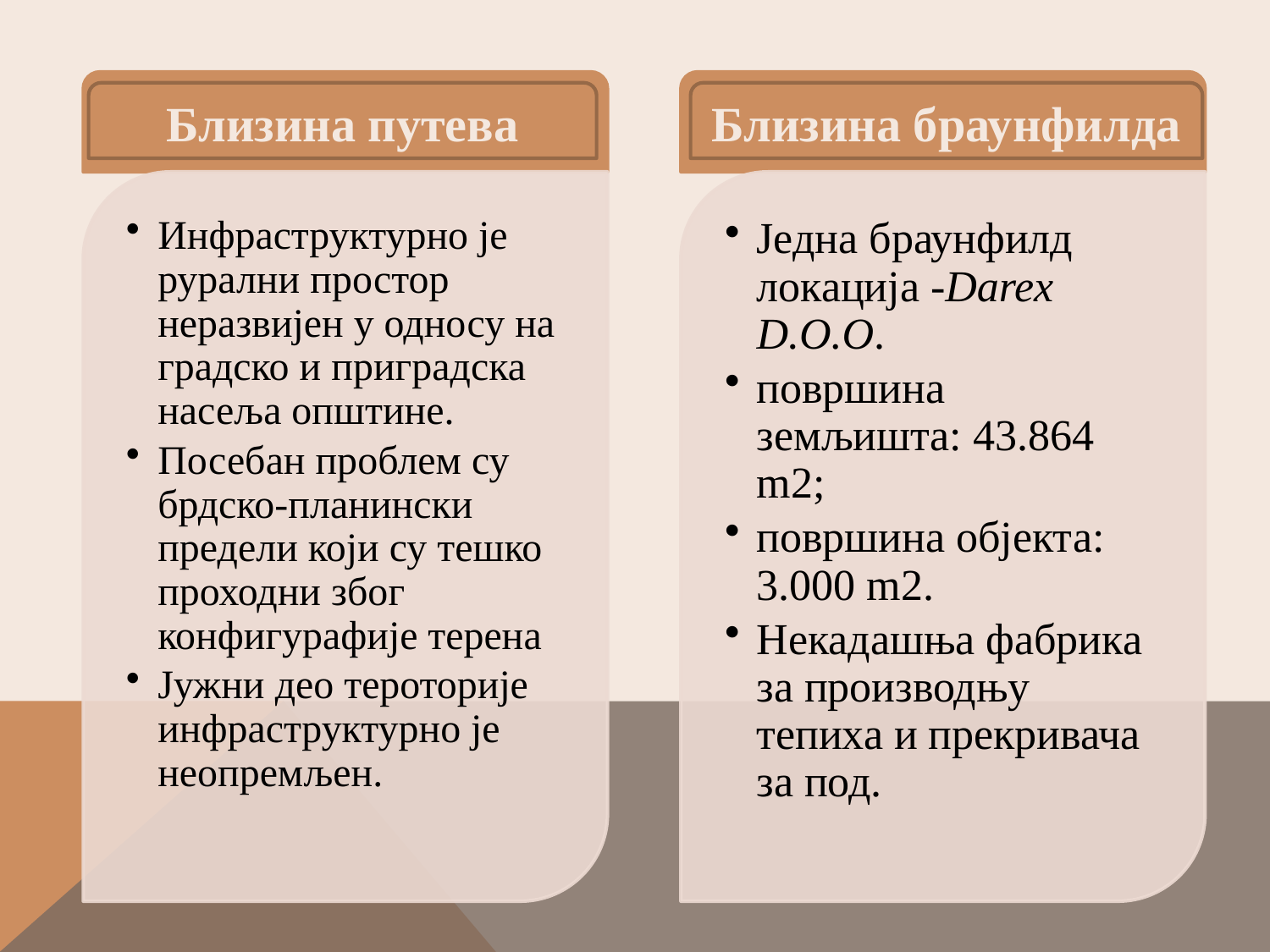

Инфраструктурно је рурални простор неразвијен у односу на градско и приградска насеља општине.
Посебан проблем су брдско-планински предели који су тешко проходни због конфигурафије терена
Јужни део тероторије инфраструктурно је неопремљен.

Једна браунфилд локација -Darex D.О.О.
површина земљишта: 43.864 m2;
површина објекта: 3.000 m2.
Некадашња фабрика за производњу тепиха и прекривача за под.

Близина путева
Близина браунфилда